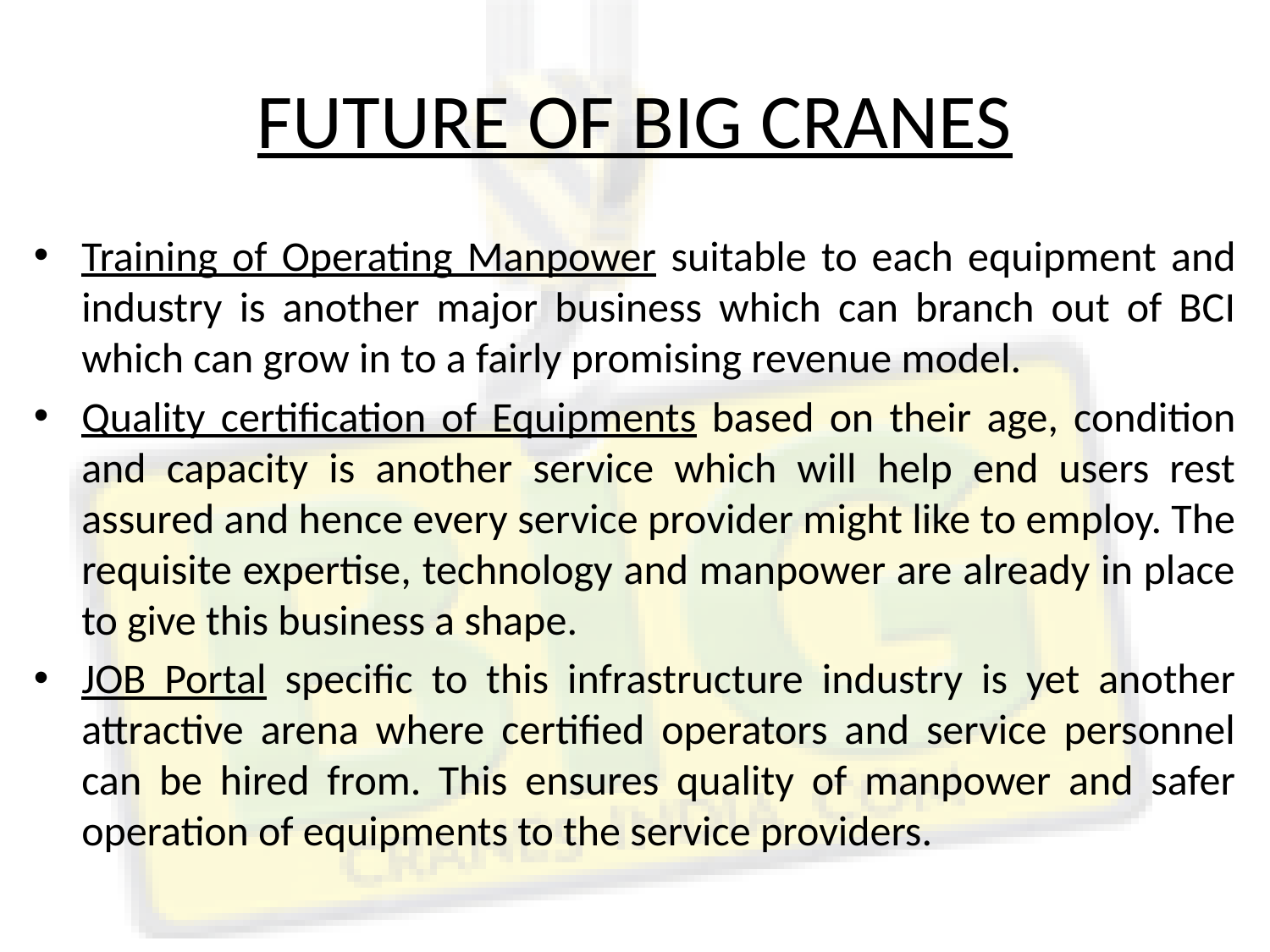

# FUTURE OF BIG CRANES
Training of Operating Manpower suitable to each equipment and industry is another major business which can branch out of BCI which can grow in to a fairly promising revenue model.
Quality certification of Equipments based on their age, condition and capacity is another service which will help end users rest assured and hence every service provider might like to employ. The requisite expertise, technology and manpower are already in place to give this business a shape.
JOB Portal specific to this infrastructure industry is yet another attractive arena where certified operators and service personnel can be hired from. This ensures quality of manpower and safer operation of equipments to the service providers.